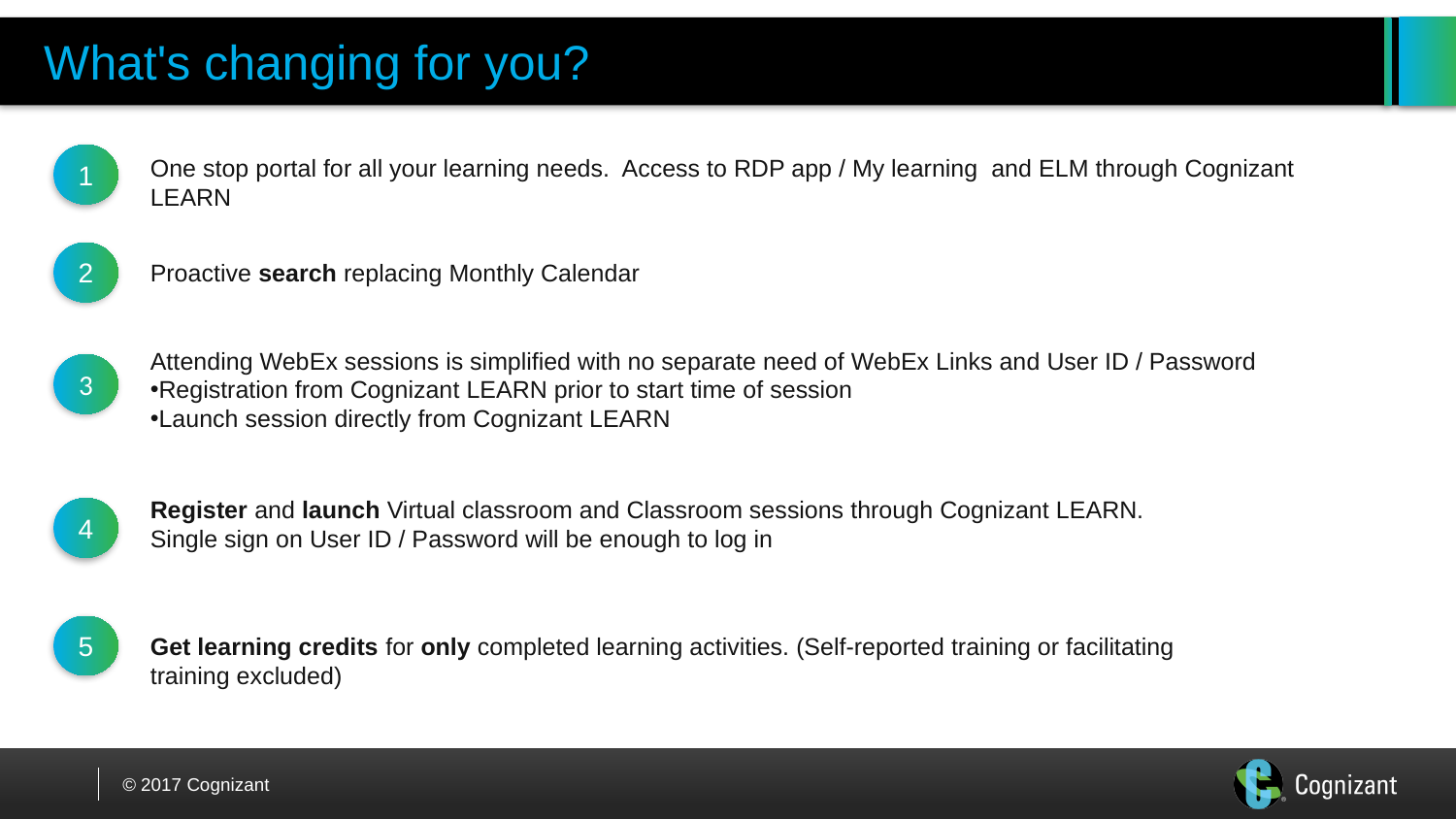

# What's changing for you?
1
One stop portal for all your learning needs.  Access to RDP app / My learning  and ELM through Cognizant LEARN
2
Proactive search replacing Monthly Calendar
Attending WebEx sessions is simplified with no separate need of WebEx Links and User ID / Password
Registration from Cognizant LEARN prior to start time of session
Launch session directly from Cognizant LEARN
3
Register and launch Virtual classroom and Classroom sessions through Cognizant LEARN. Single sign on User ID / Password will be enough to log in
4
5
Get learning credits for only completed learning activities. (Self-reported training or facilitating training excluded)